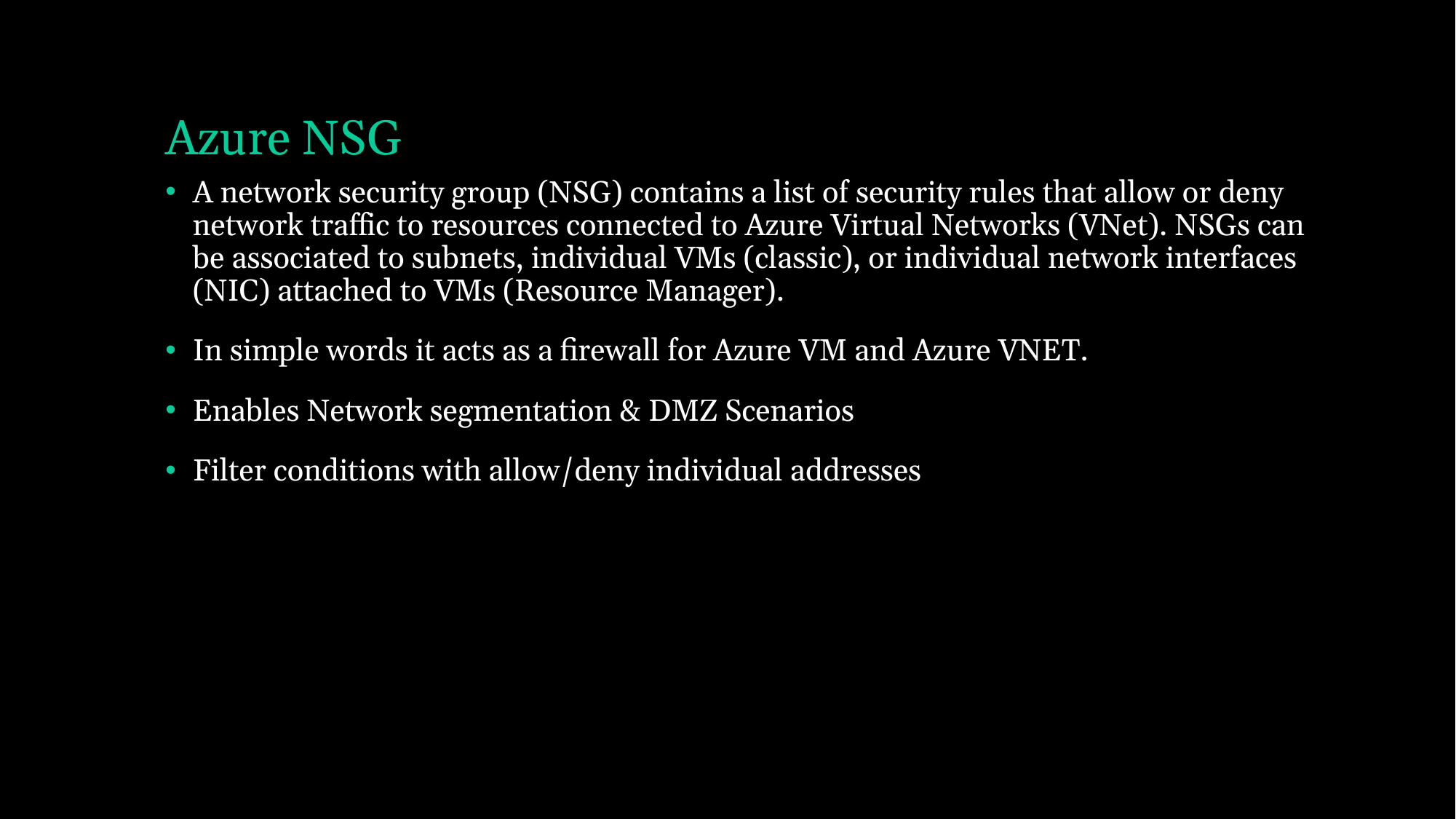

# Azure NSG
A network security group (NSG) contains a list of security rules that allow or deny network traffic to resources connected to Azure Virtual Networks (VNet). NSGs can be associated to subnets, individual VMs (classic), or individual network interfaces (NIC) attached to VMs (Resource Manager).
In simple words it acts as a firewall for Azure VM and Azure VNET.
Enables Network segmentation & DMZ Scenarios
Filter conditions with allow/deny individual addresses